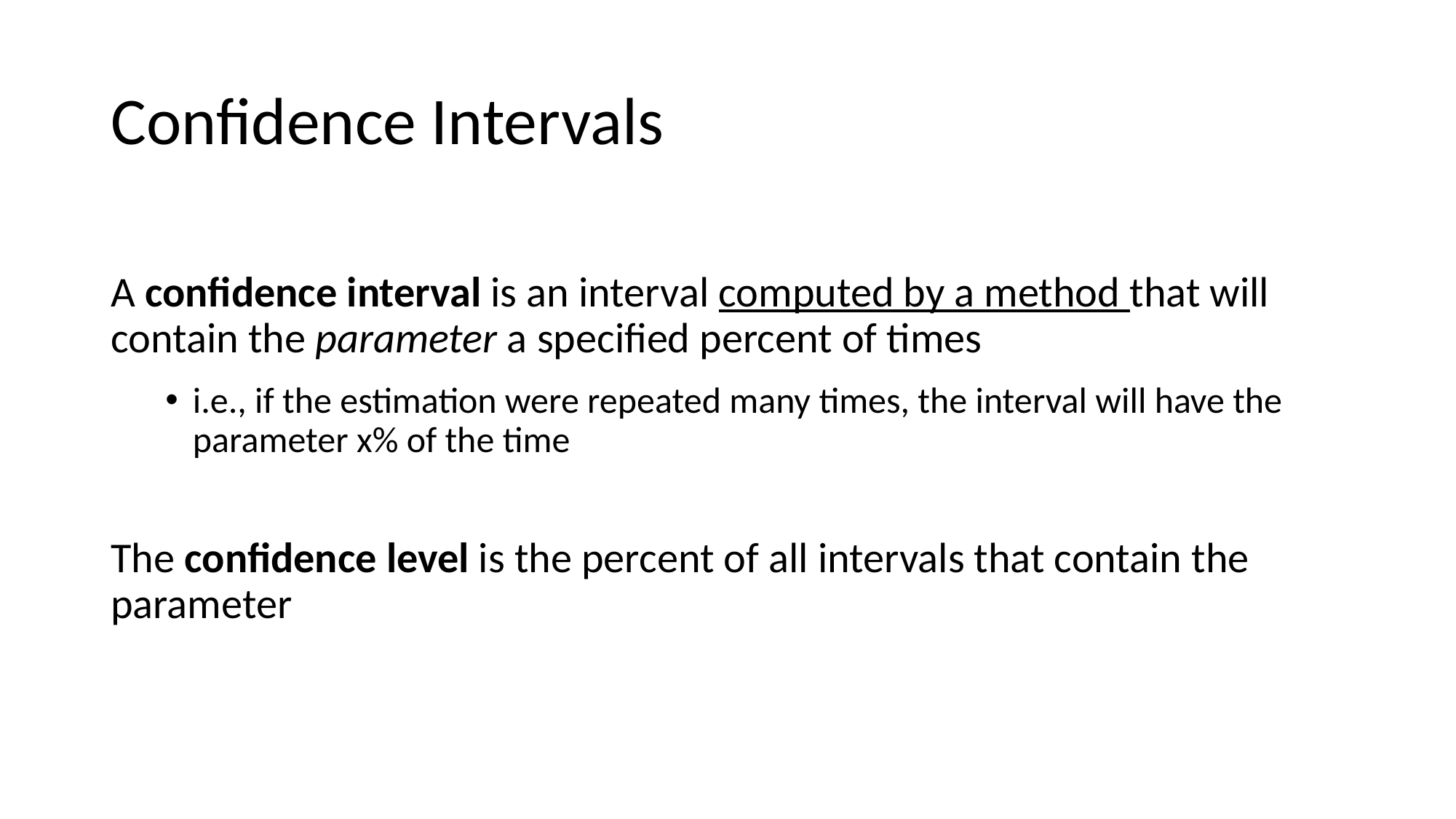

# Confidence Intervals
A confidence interval is an interval computed by a method that will contain the parameter a specified percent of times
i.e., if the estimation were repeated many times, the interval will have the parameter x% of the time

The confidence level is the percent of all intervals that contain the parameter